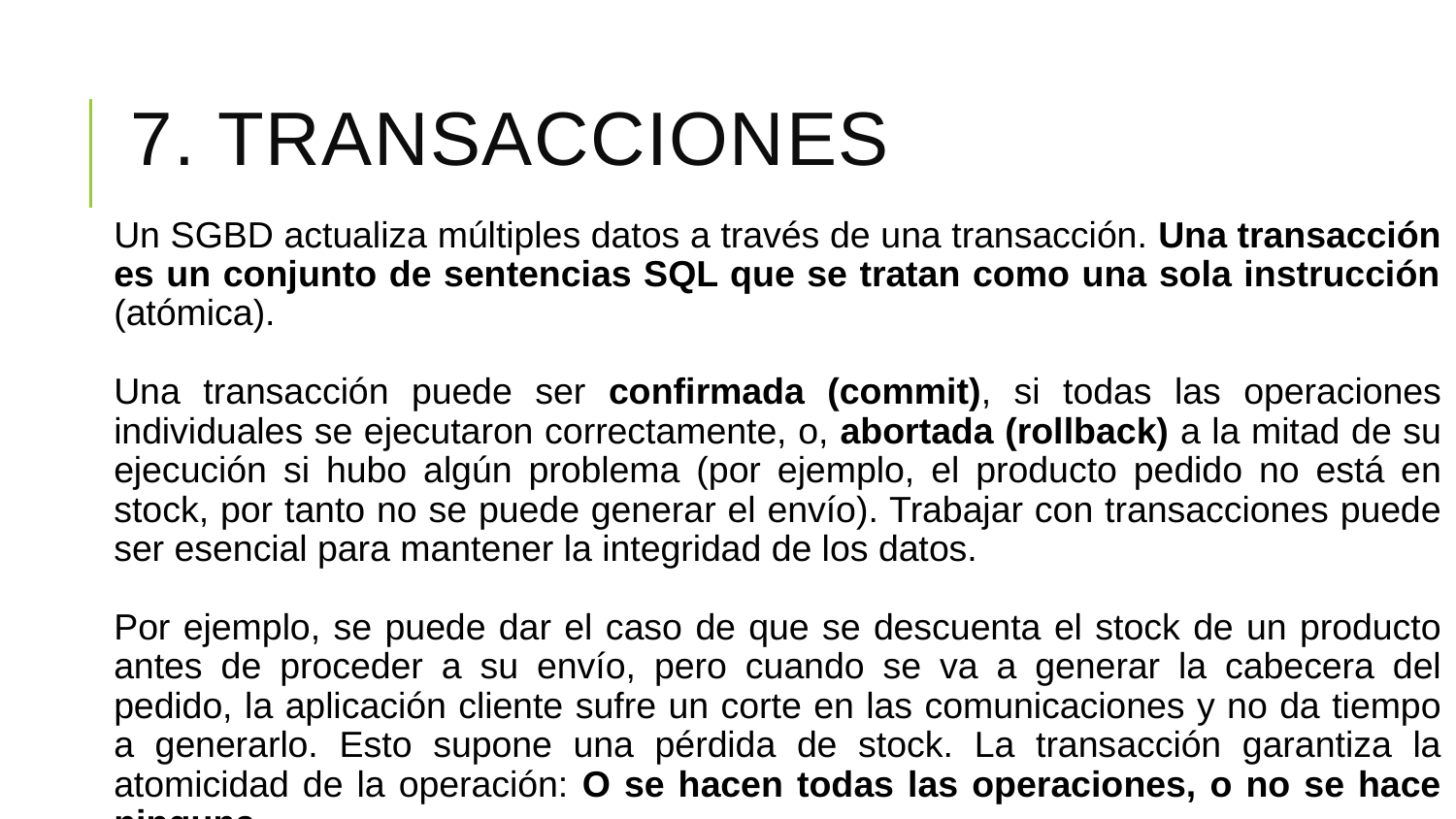

# 7. Transacciones
Un SGBD actualiza múltiples datos a través de una transacción. Una transacción es un conjunto de sentencias SQL que se tratan como una sola instrucción (atómica).

Una transacción puede ser confirmada (commit), si todas las operaciones individuales se ejecutaron correctamente, o, abortada (rollback) a la mitad de su ejecución si hubo algún problema (por ejemplo, el producto pedido no está en stock, por tanto no se puede generar el envío). Trabajar con transacciones puede ser esencial para mantener la integridad de los datos.

Por ejemplo, se puede dar el caso de que se descuenta el stock de un producto antes de proceder a su envío, pero cuando se va a generar la cabecera del pedido, la aplicación cliente sufre un corte en las comunicaciones y no da tiempo a generarlo. Esto supone una pérdida de stock. La transacción garantiza la atomicidad de la operación: O se hacen todas las operaciones, o no se hace ninguna.